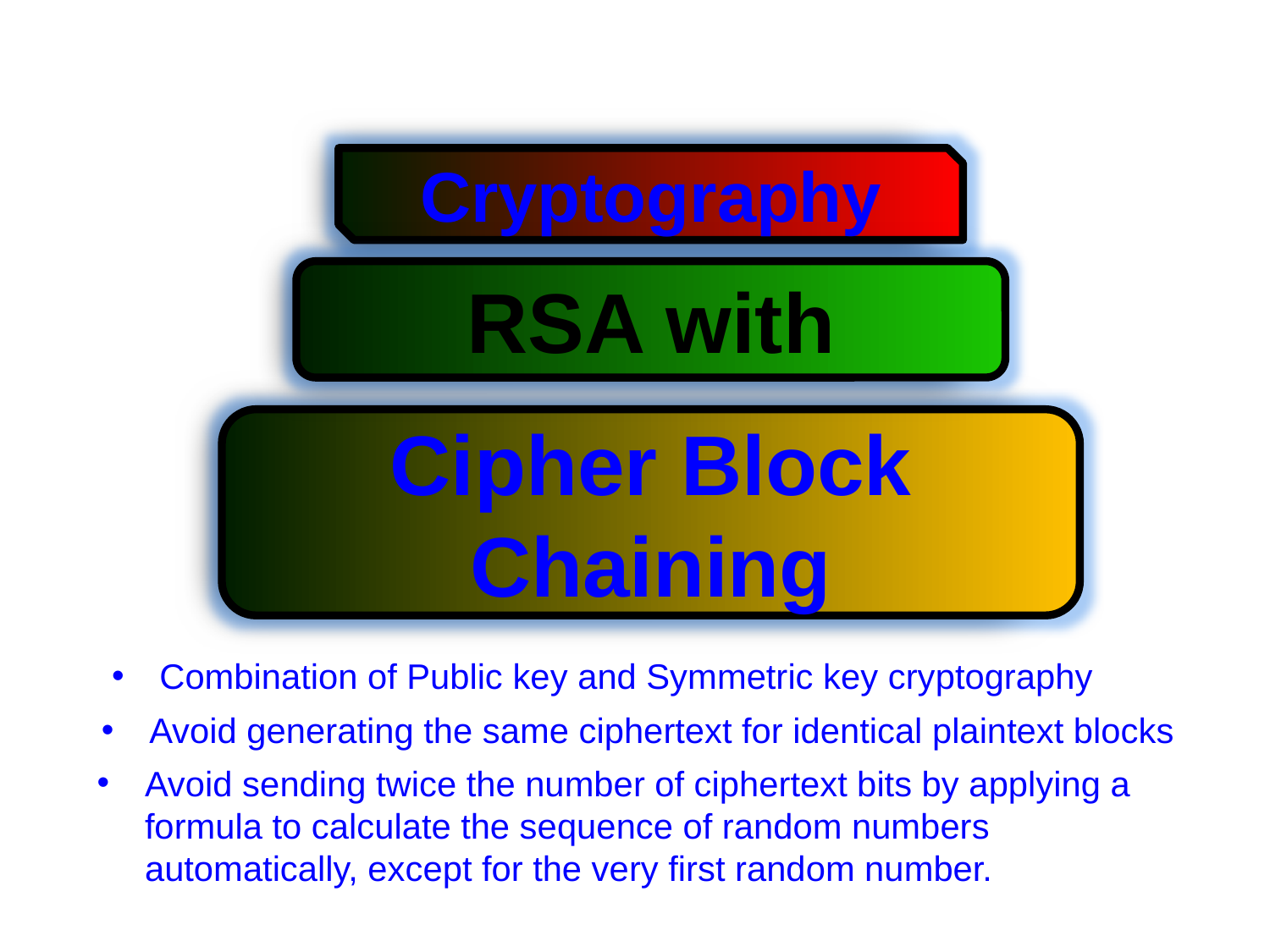

Cryptography
RSA with
Cipher Block Chaining
Combination of Public key and Symmetric key cryptography
Avoid generating the same ciphertext for identical plaintext blocks
Avoid sending twice the number of ciphertext bits by applying a formula to calculate the sequence of random numbers automatically, except for the very first random number.